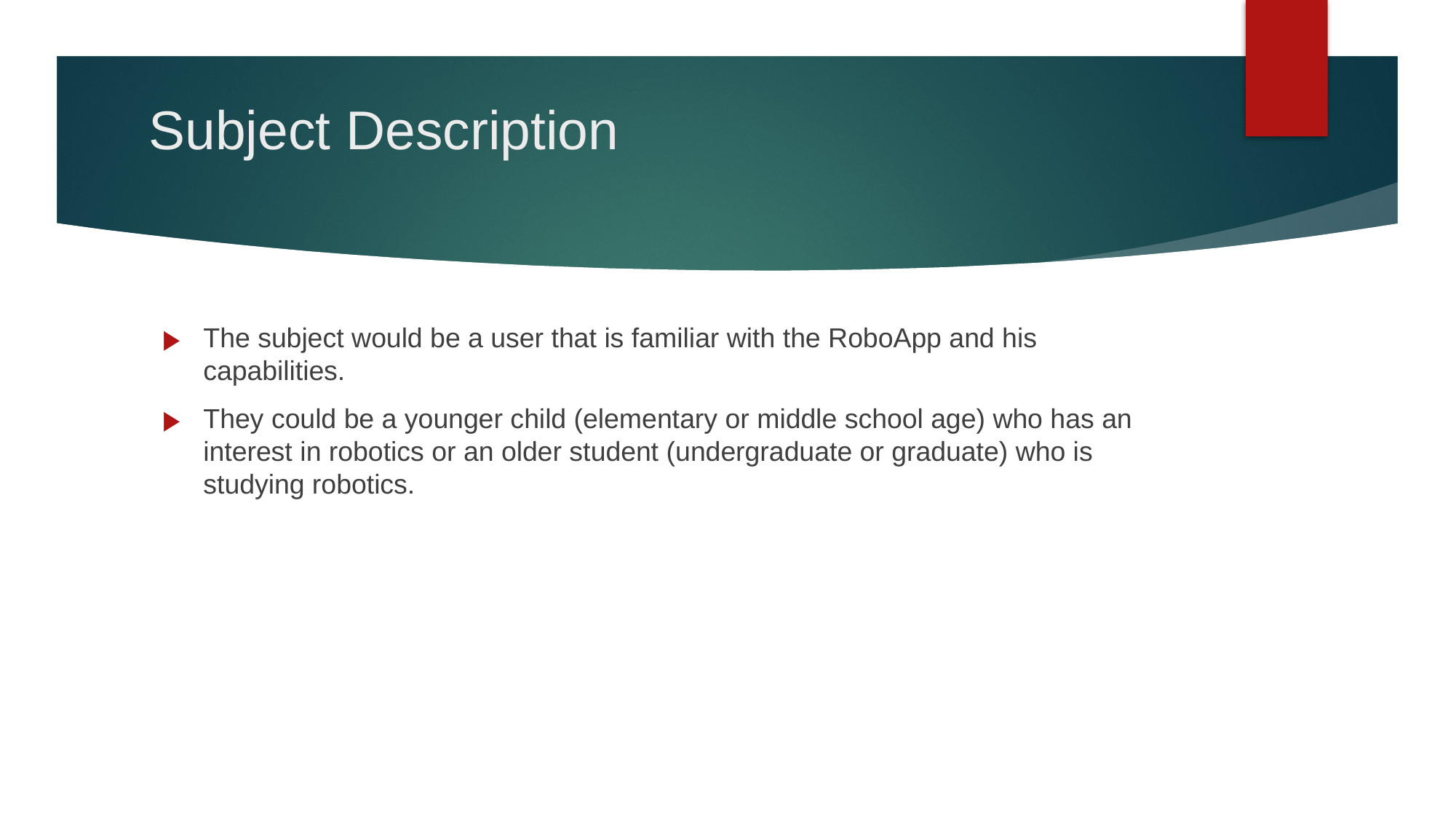

# Subject Description

The subject would be a user that is familiar with the RoboApp and his capabilities.
They could be a younger child (elementary or middle school age) who has an interest in robotics or an older student (undergraduate or graduate) who is studying robotics.